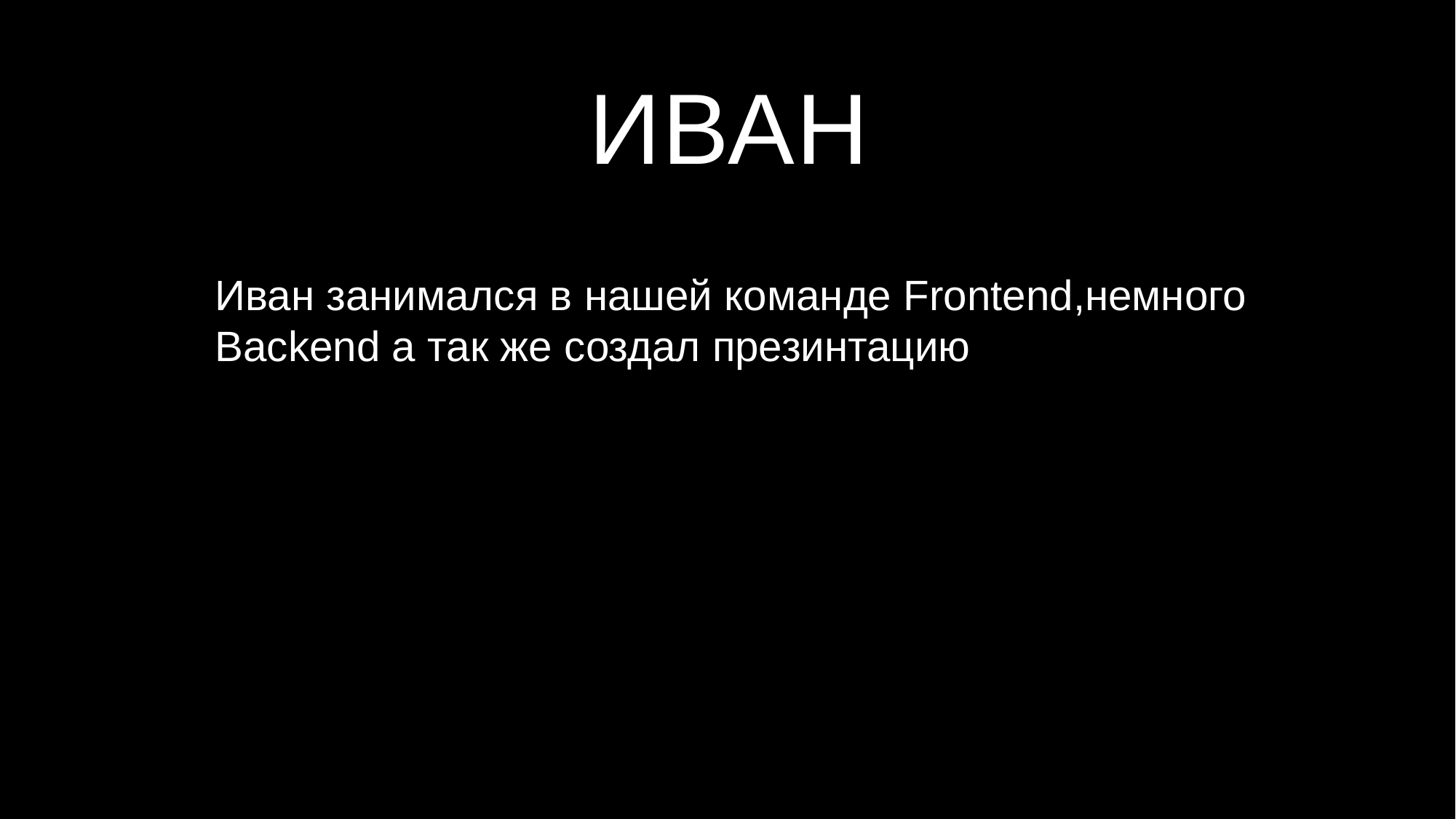

# Иван
Иван занимался в нашей команде Frontend,немного Backend а так же создал презинтацию